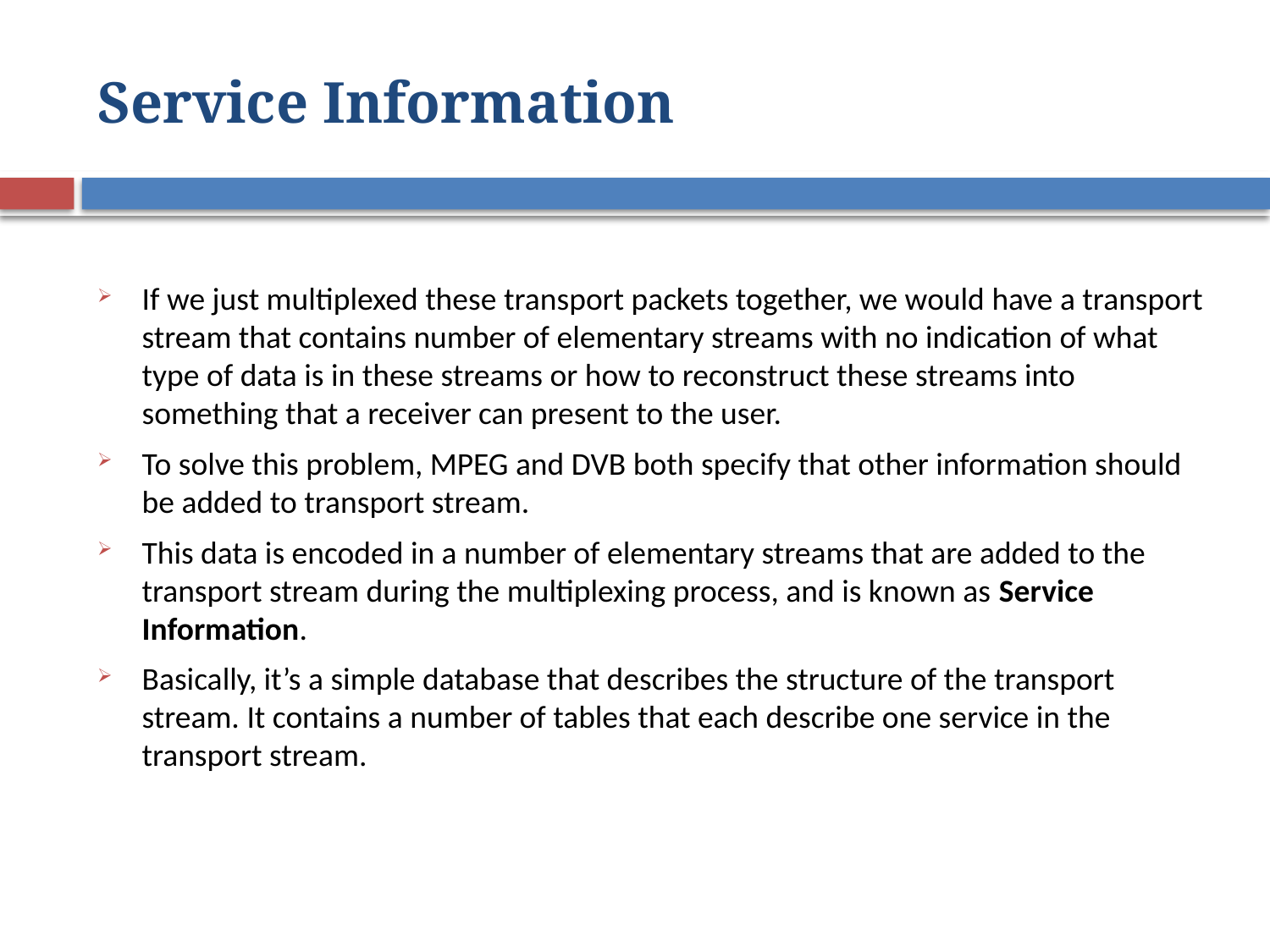

# Service Information

If we just multiplexed these transport packets together, we would have a transport stream that contains number of elementary streams with no indication of what type of data is in these streams or how to reconstruct these streams into something that a receiver can present to the user.
To solve this problem, MPEG and DVB both specify that other information should be added to transport stream.
This data is encoded in a number of elementary streams that are added to the transport stream during the multiplexing process, and is known as Service Information.
Basically, it’s a simple database that describes the structure of the transport stream. It contains a number of tables that each describe one service in the transport stream.